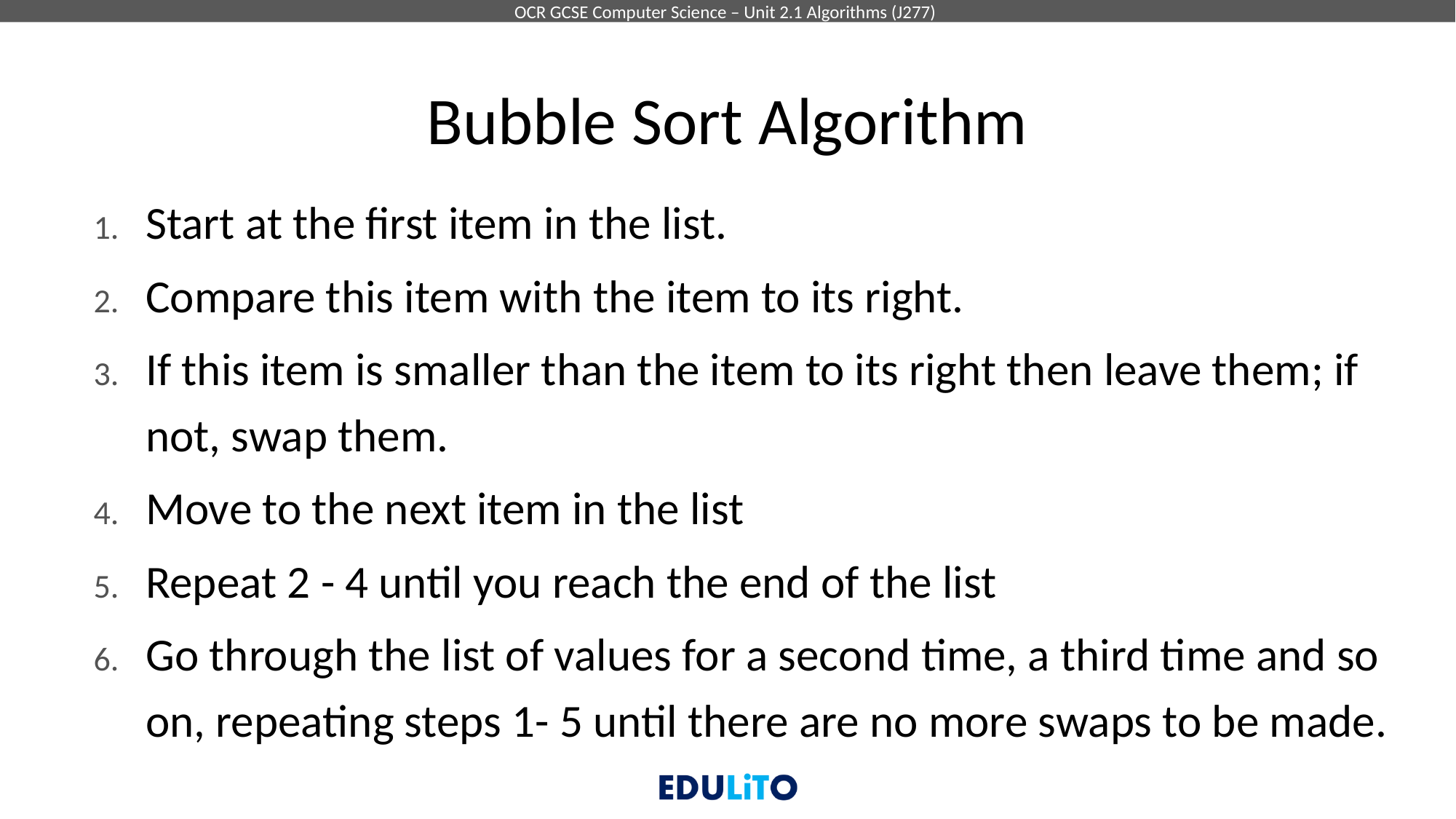

# Bubble Sort Algorithm
Start at the first item in the list.
Compare this item with the item to its right.
If this item is smaller than the item to its right then leave them; if not, swap them.
Move to the next item in the list
Repeat 2 - 4 until you reach the end of the list
Go through the list of values for a second time, a third time and so on, repeating steps 1- 5 until there are no more swaps to be made.